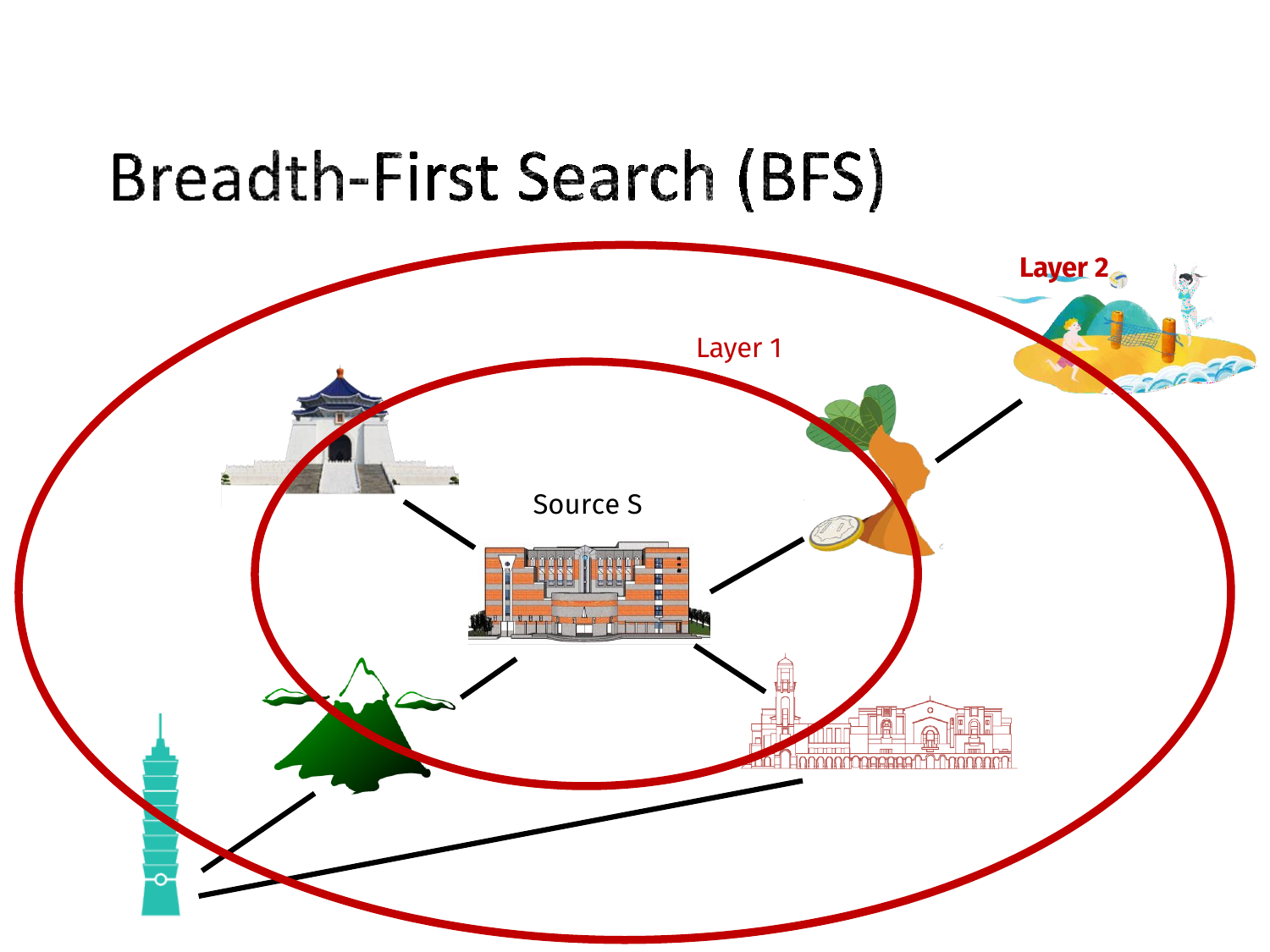

# Layer 2
Layer 1
Source S